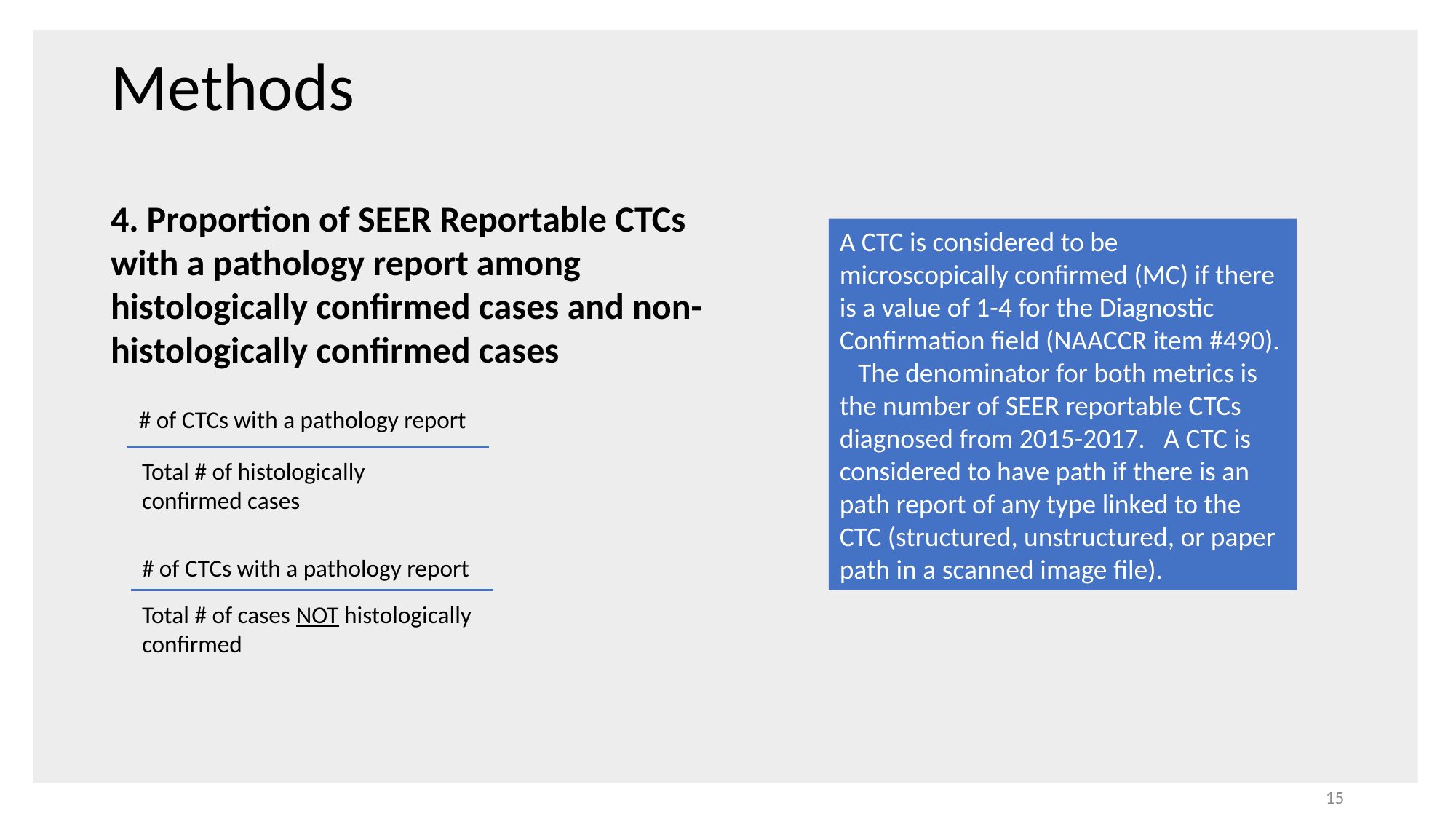

Methods

4. Proportion of SEER Reportable CTCs with a pathology report among histologically confirmed cases and non-histologically confirmed cases

A CTC is considered to be microscopically confirmed (MC) if there is a value of 1-4 for the Diagnostic Confirmation field (NAACCR item #490).    The denominator for both metrics is the number of SEER reportable CTCs diagnosed from 2015-2017.   A CTC is considered to have path if there is an path report of any type linked to the CTC (structured, unstructured, or paper path in a scanned image file).
# of CTCs with a pathology report
Total # of histologically confirmed cases
# of CTCs with a pathology report
Total # of cases NOT histologically confirmed
15